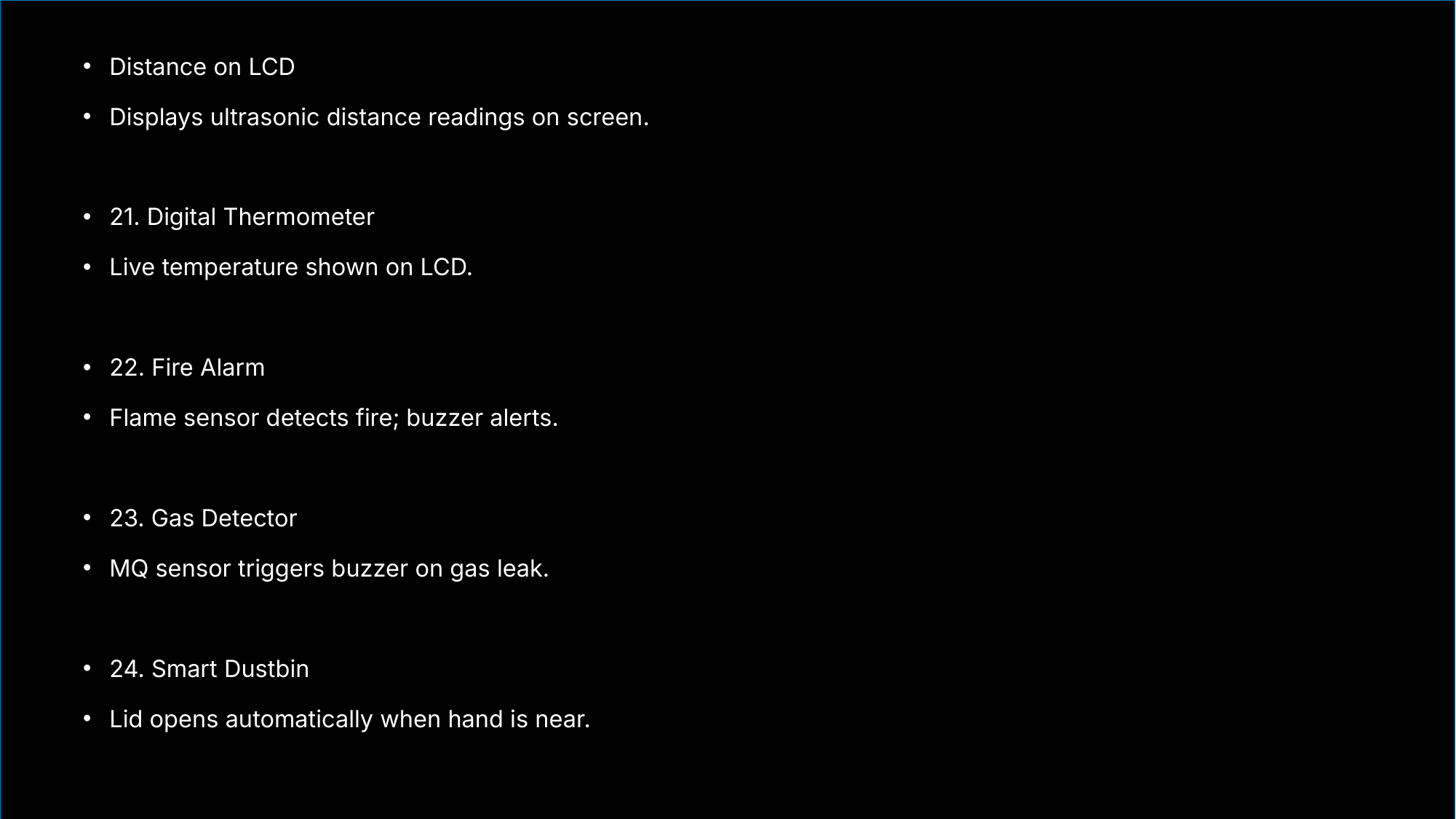

Distance on LCD
Displays ultrasonic distance readings on screen.

21. Digital Thermometer
Live temperature shown on LCD.

22. Fire Alarm
Flame sensor detects fire; buzzer alerts.

23. Gas Detector
MQ sensor triggers buzzer on gas leak.

24. Smart Dustbin
Lid opens automatically when hand is near.